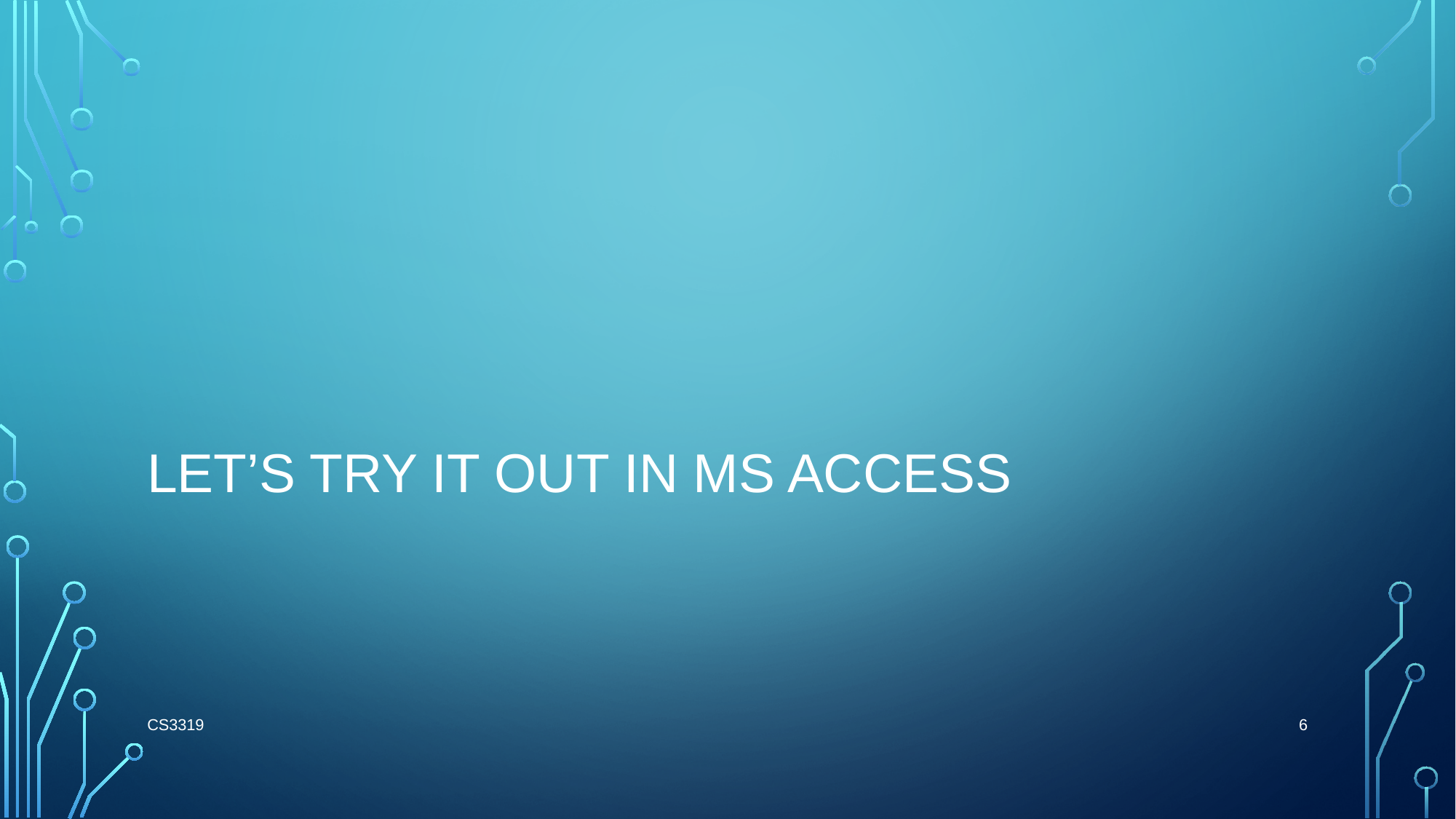

# Let’s try it out in MS Access

6
CS3319